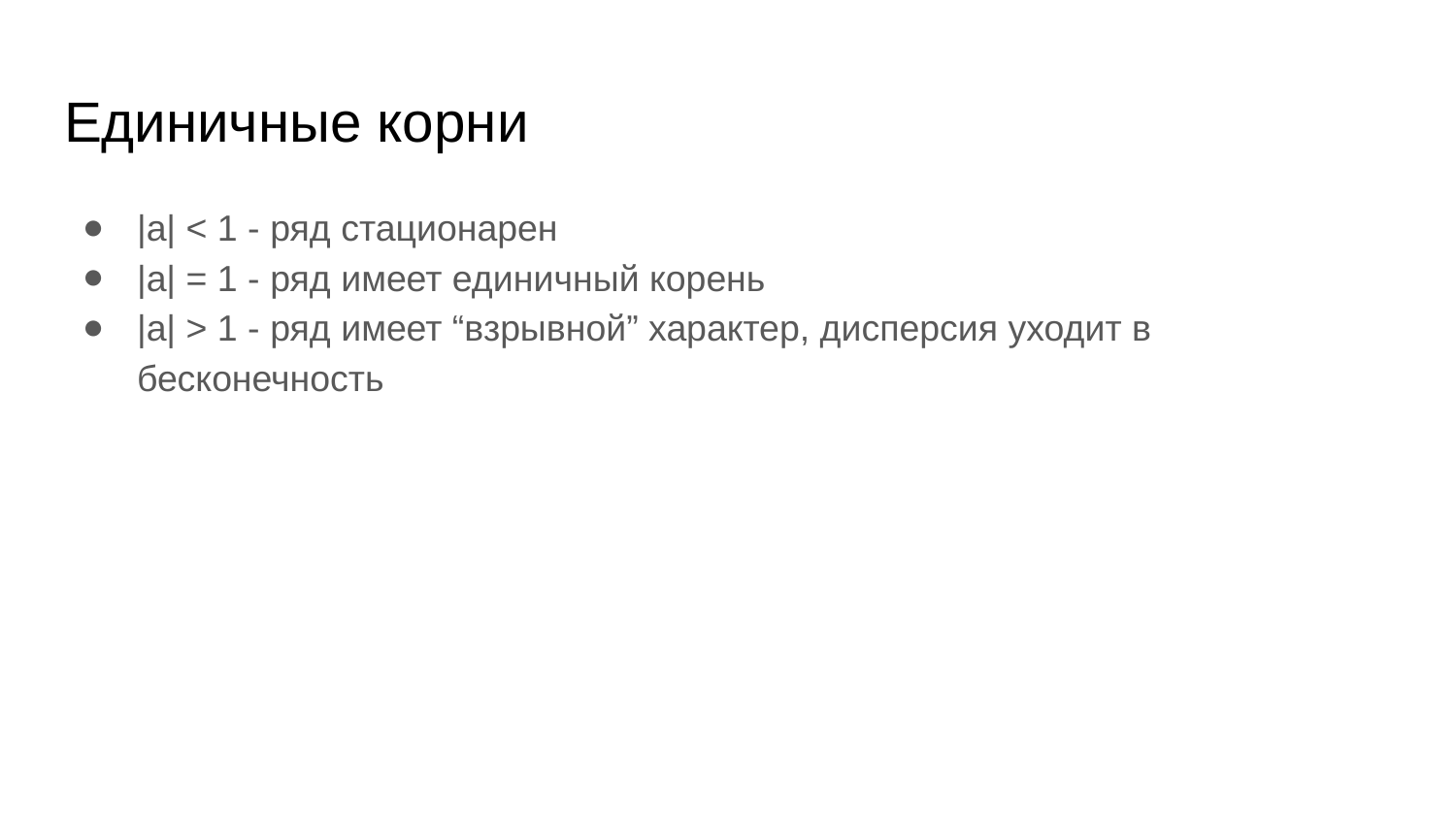

# Единичные корни
|a| < 1 - ряд стационарен
|a| = 1 - ряд имеет единичный корень
|a| > 1 - ряд имеет “взрывной” характер, дисперсия уходит в бесконечность